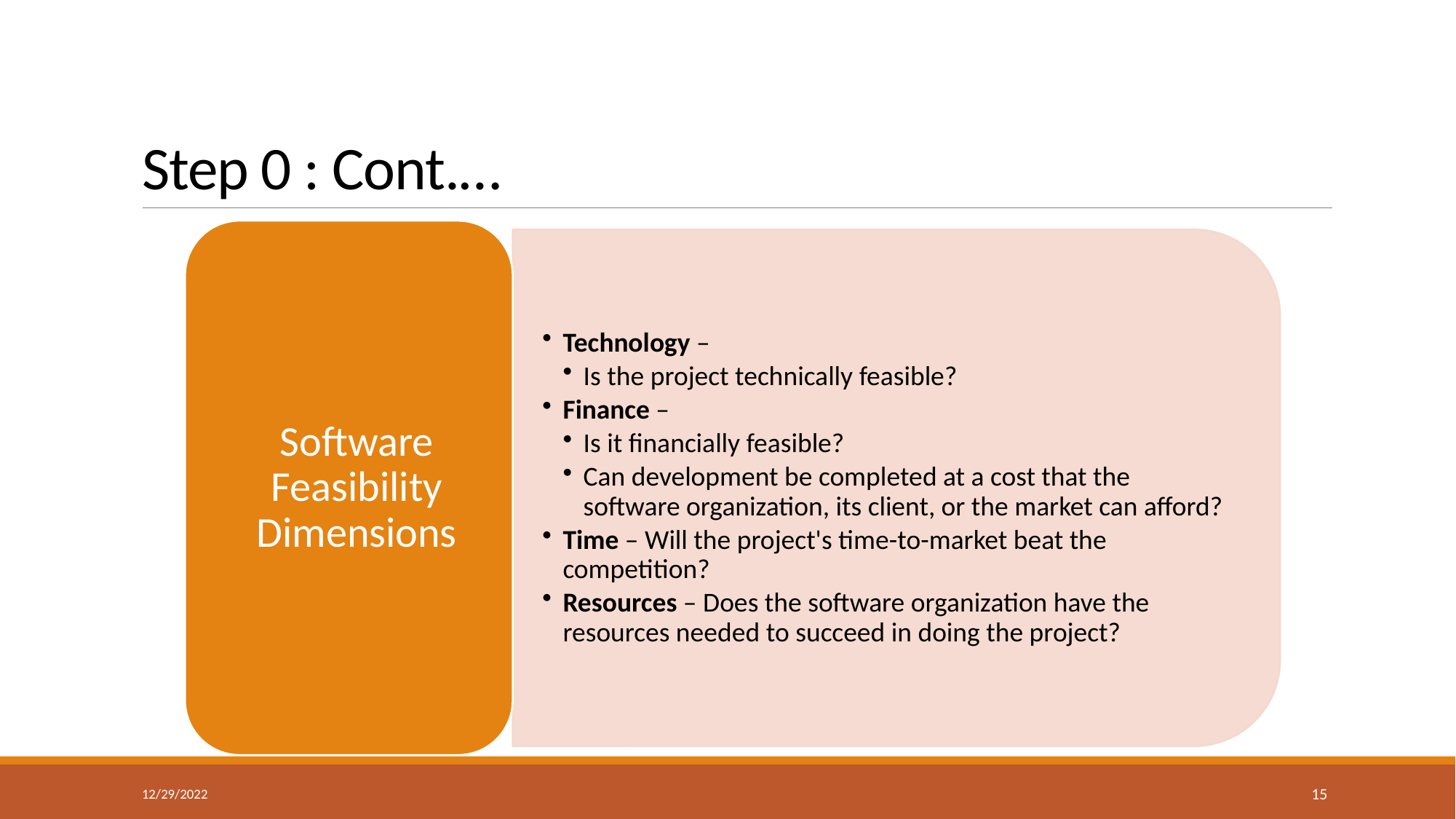

# Step 0 : Cont.…
Technology –
Is the project technically feasible?
Finance –
Is it financially feasible?
Can development be completed at a cost that the software organization, its client, or the market can afford?
Time – Will the project's time-to-market beat the competition?
Resources – Does the software organization have the resources needed to succeed in doing the project?
Software Feasibility Dimensions
12/29/2022
15